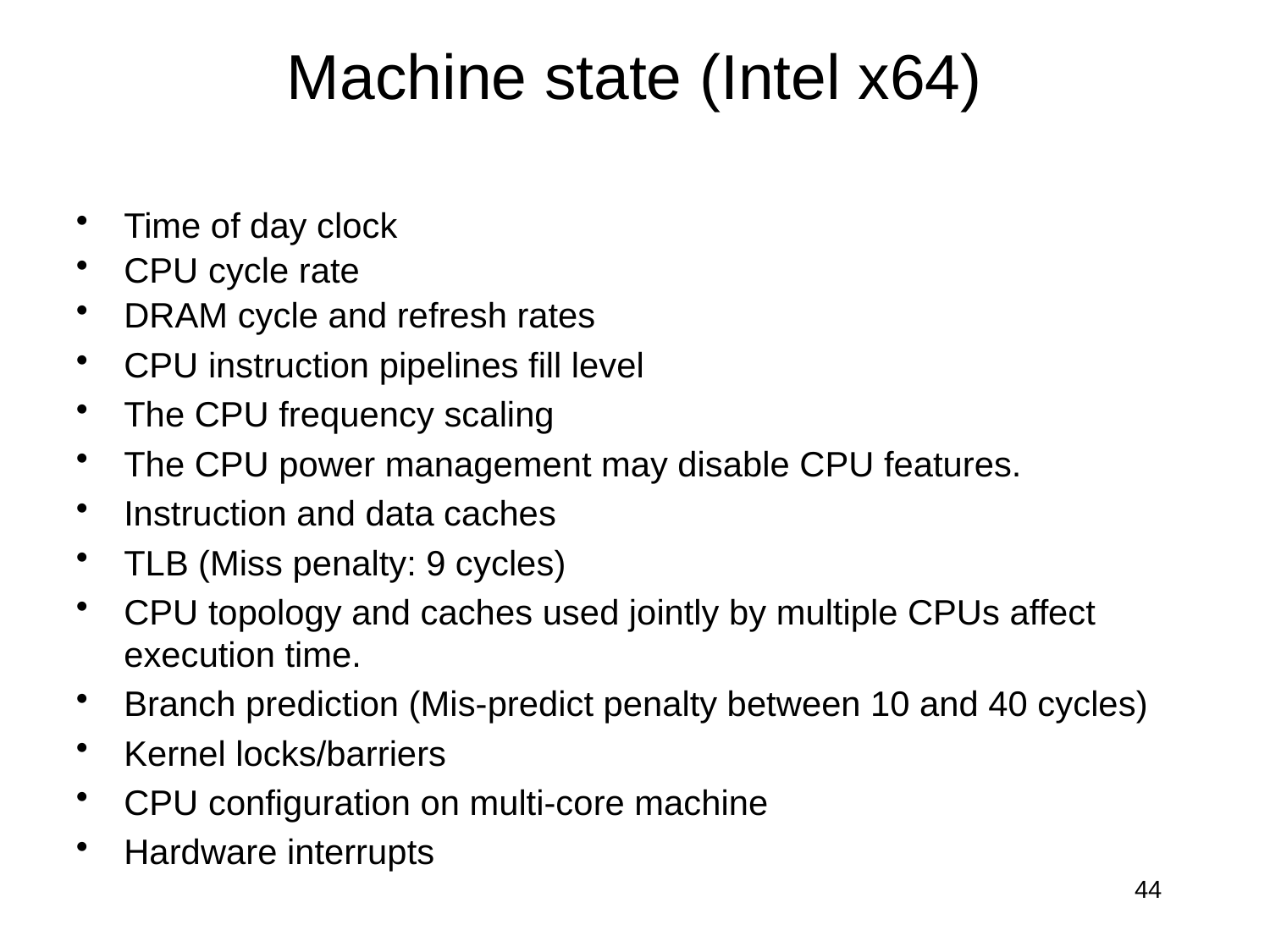

# Machine state (Intel x64)
Time of day clock
CPU cycle rate
DRAM cycle and refresh rates
CPU instruction pipelines fill level
The CPU frequency scaling
The CPU power management may disable CPU features.
Instruction and data caches
TLB (Miss penalty: 9 cycles)
CPU topology and caches used jointly by multiple CPUs affect execution time.
Branch prediction (Mis-predict penalty between 10 and 40 cycles)
Kernel locks/barriers
CPU configuration on multi-core machine
Hardware interrupts

44